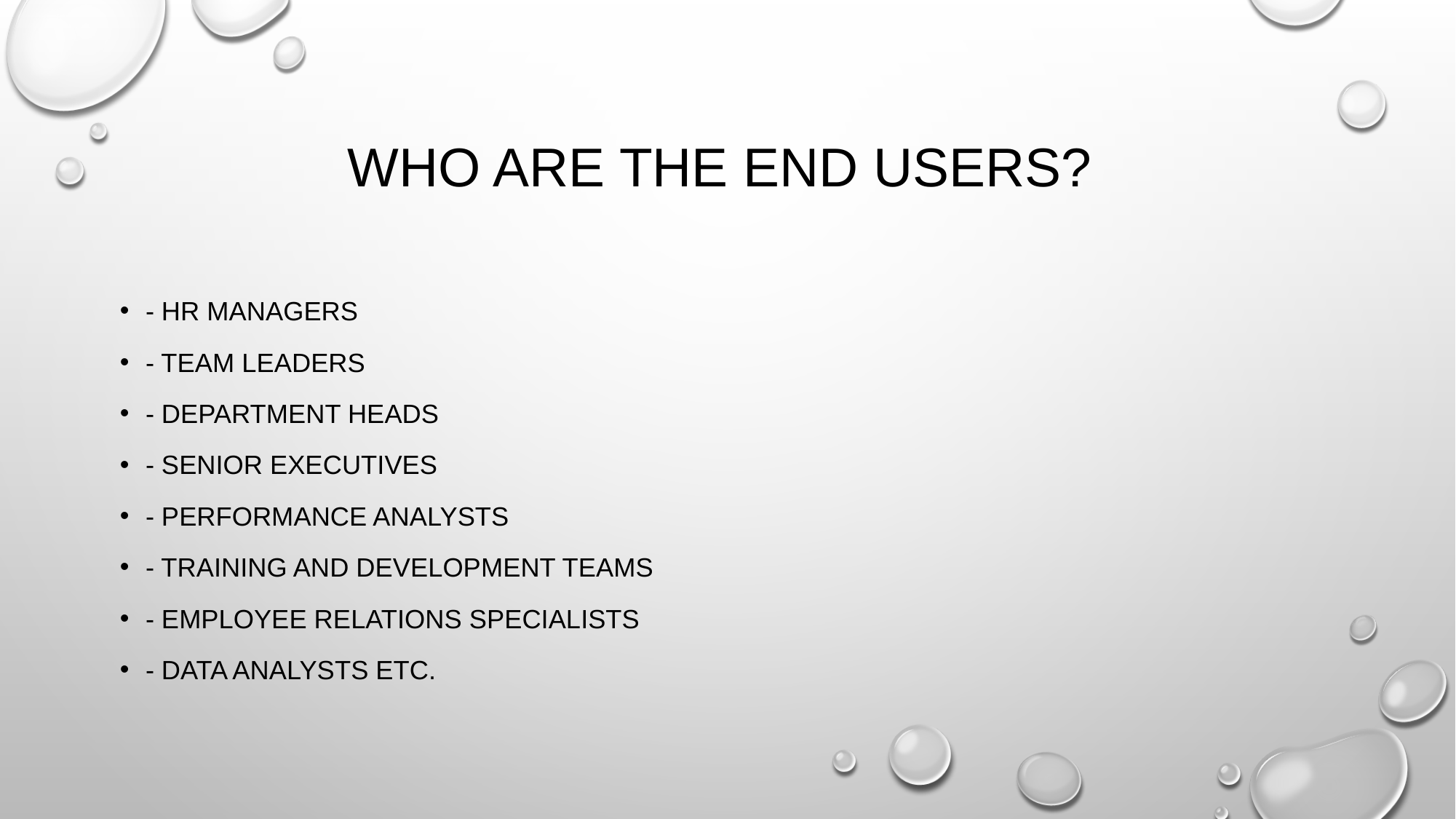

# Who are the end users?
- hr managers
- team leaders
- department heads
- senior executives
- performance analysts
- training and development teams
- employee relations specialists
- data analysts etc.